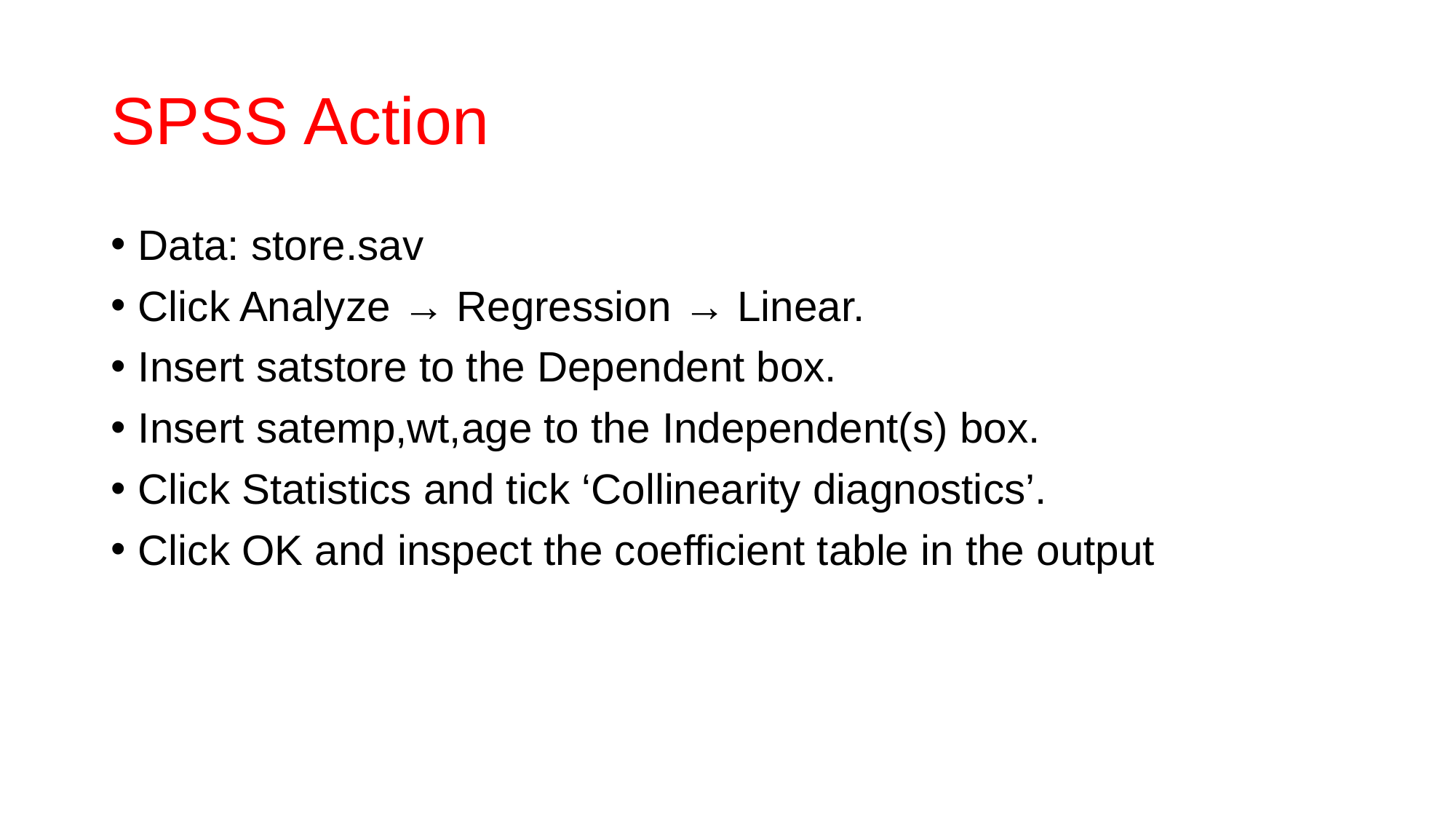

# SPSS Action
Data: store.sav
Click Analyze → Regression → Linear.
Insert satstore to the Dependent box.
Insert satemp,wt,age to the Independent(s) box.
Click Statistics and tick ‘Collinearity diagnostics’.
Click OK and inspect the coefficient table in the output